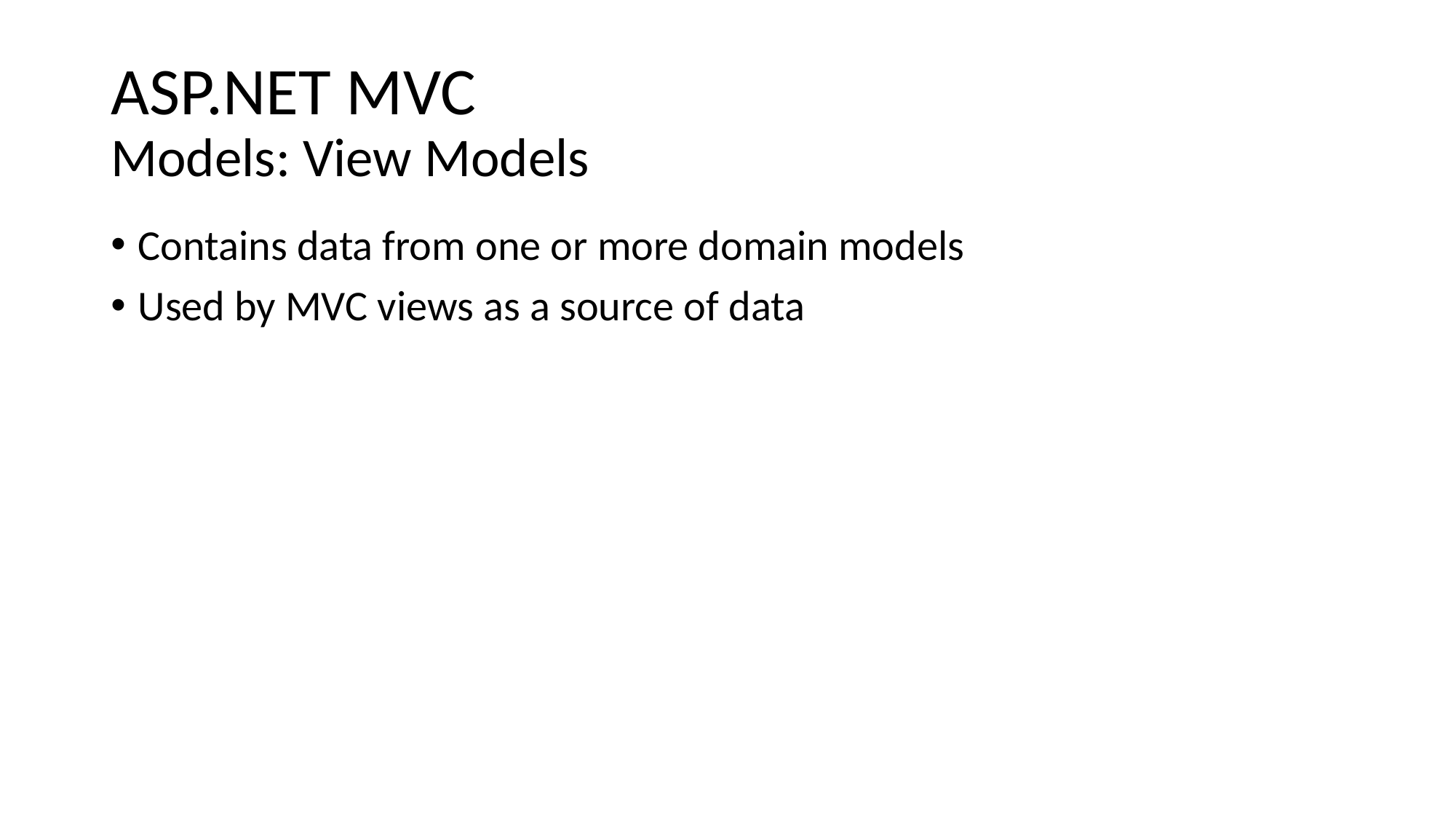

# ASP.NET MVC Models: View Models
Contains data from one or more domain models
Used by MVC views as a source of data